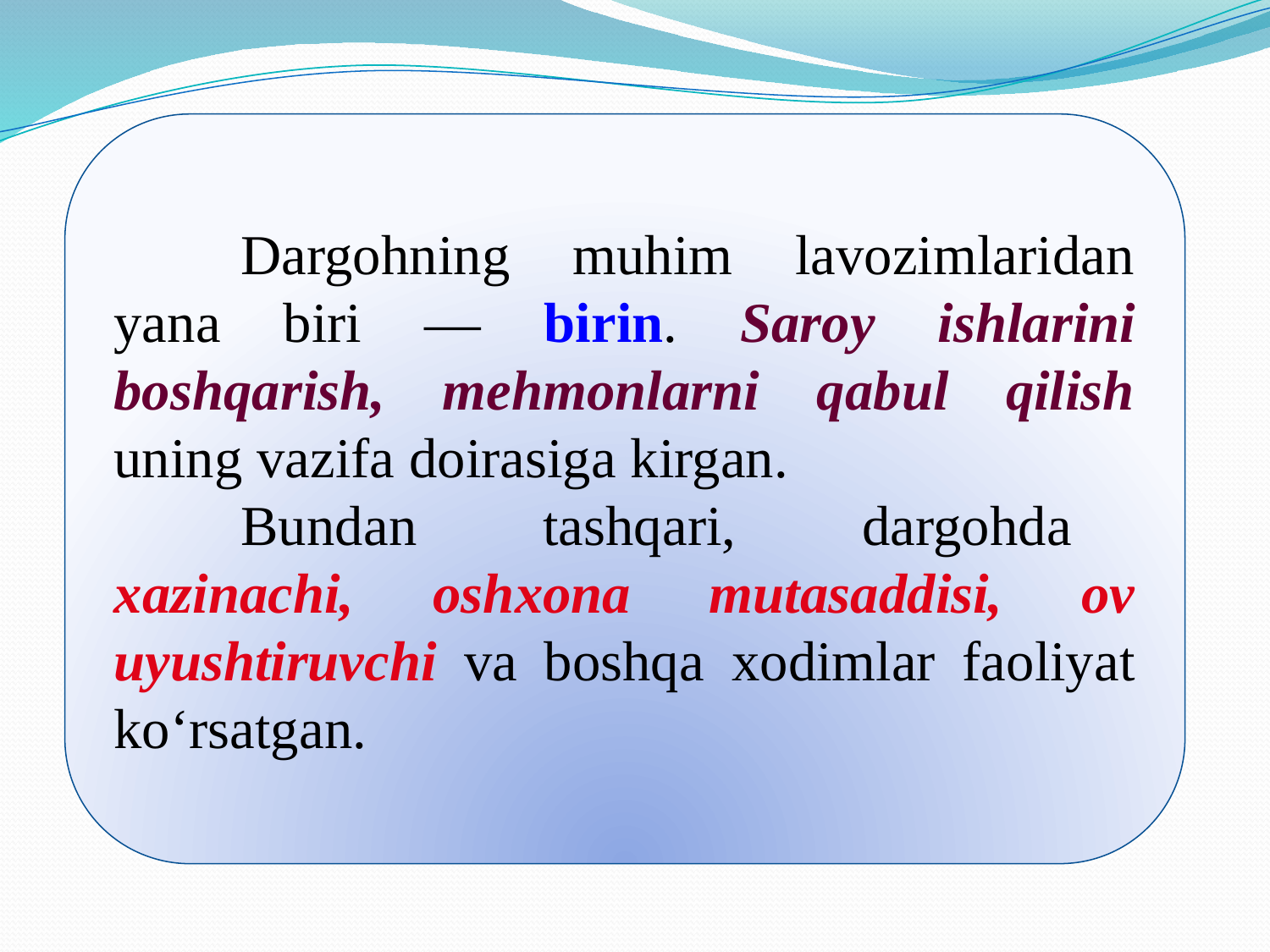

Dargohning muhim lavozimlaridan yana biri — birin. Saroy ishlarini boshqarish, mehmonlarni qabul qilish uning vazifa doirasiga kirgan.
	Bundan  tashqari,  dargohda  хazinachi,  oshхona  mutasaddisi,  ov uyushtiruvchi va boshqa хodimlar faoliyat ko‘rsatgan.